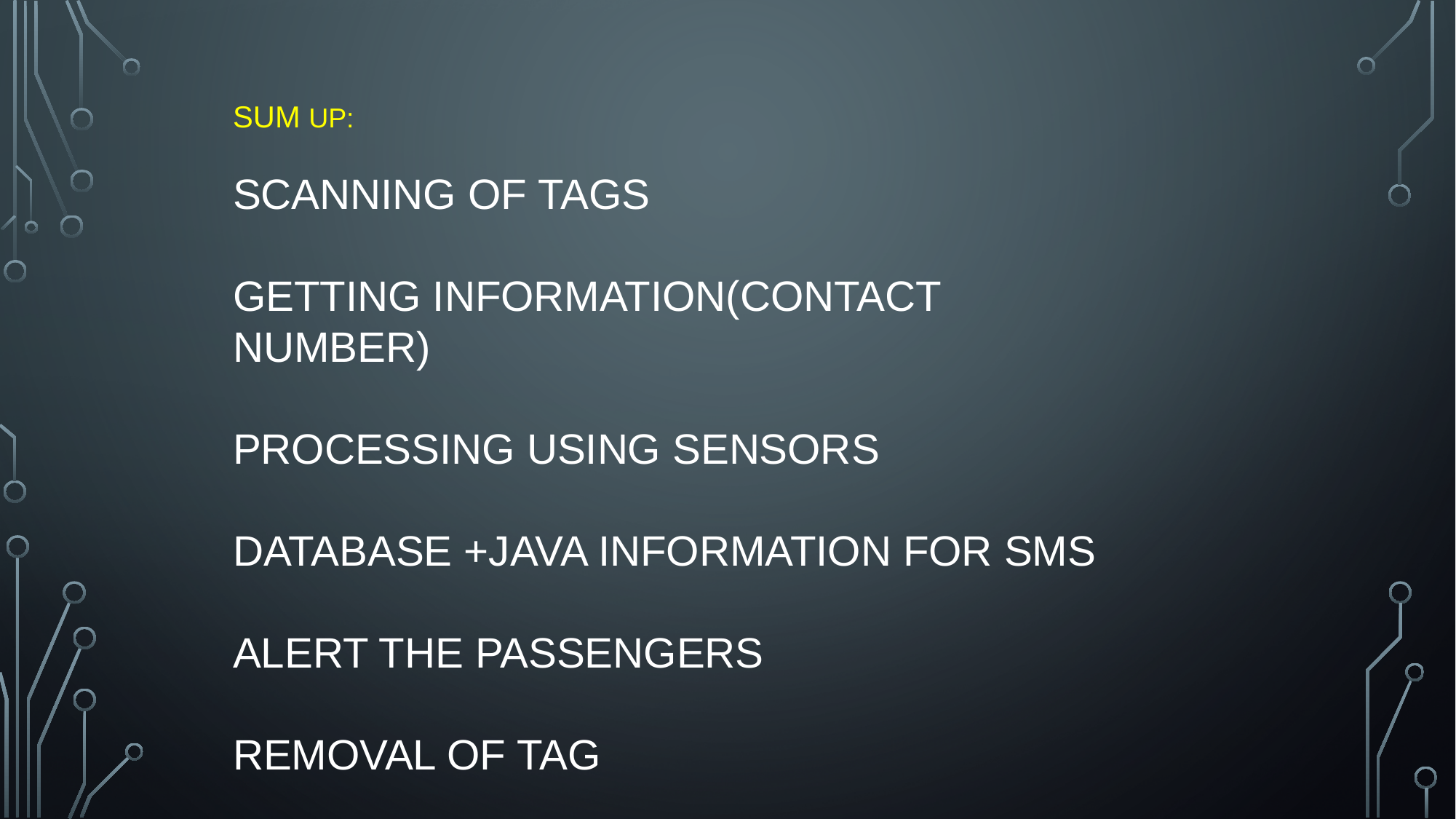

SUM UP:

SCANNING OF TAGS

GETTING INFORMATION(CONTACT NUMBER)

PROCESSING USING SENSORS

DATABASE +JAVA INFORMATION FOR SMS

ALERT THE PASSENGERS

REMOVAL OF TAG